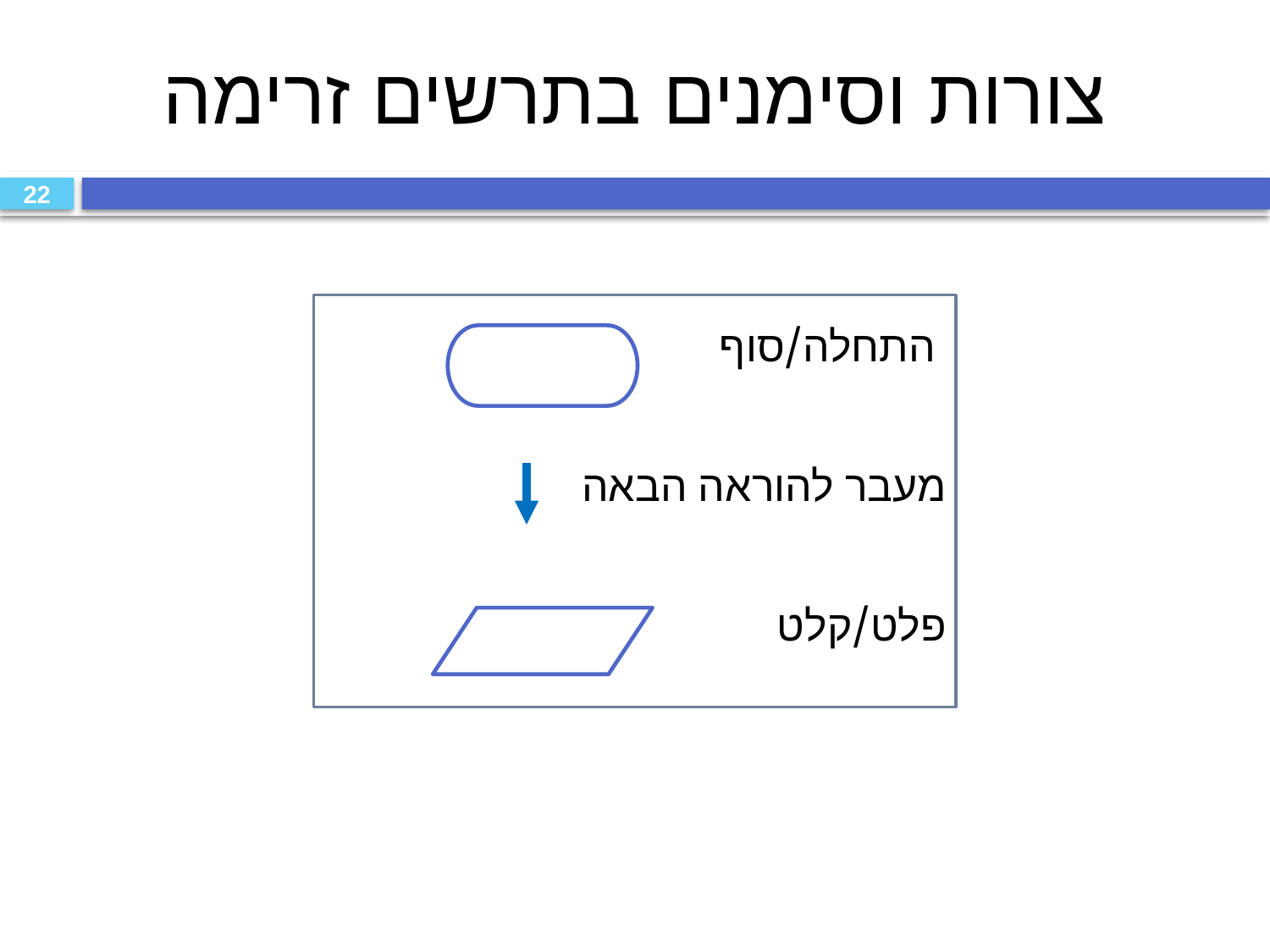

# צורות וסימנים בתרשים זרימה
22

 התחלה/סוף

מעבר להוראה הבאה

פלט/קלט